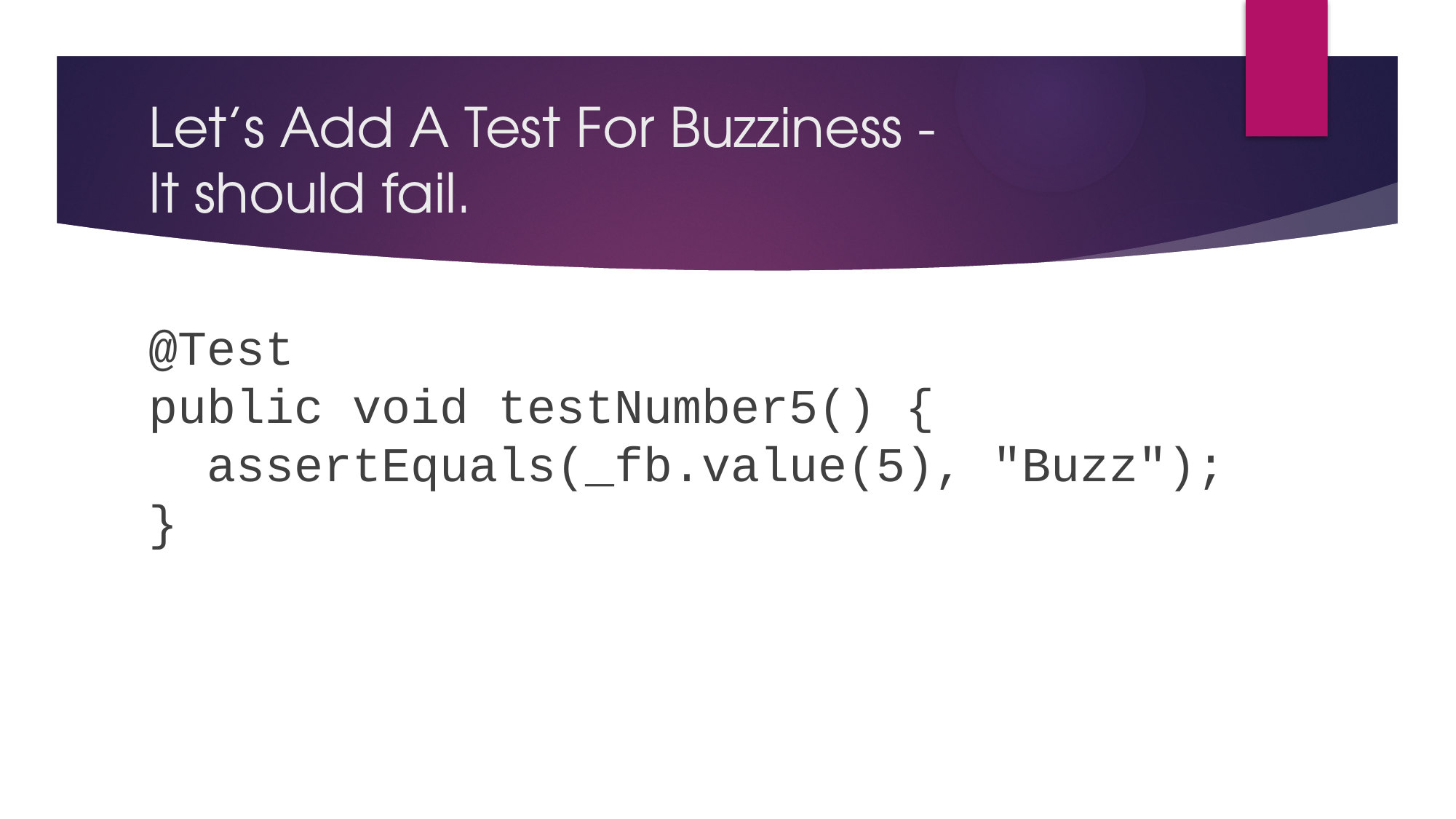

# Let’s Add A Test For Buzziness - It should fail.
@Test
public void testNumber5() {
  assertEquals(_fb.value(5), "Buzz");
}